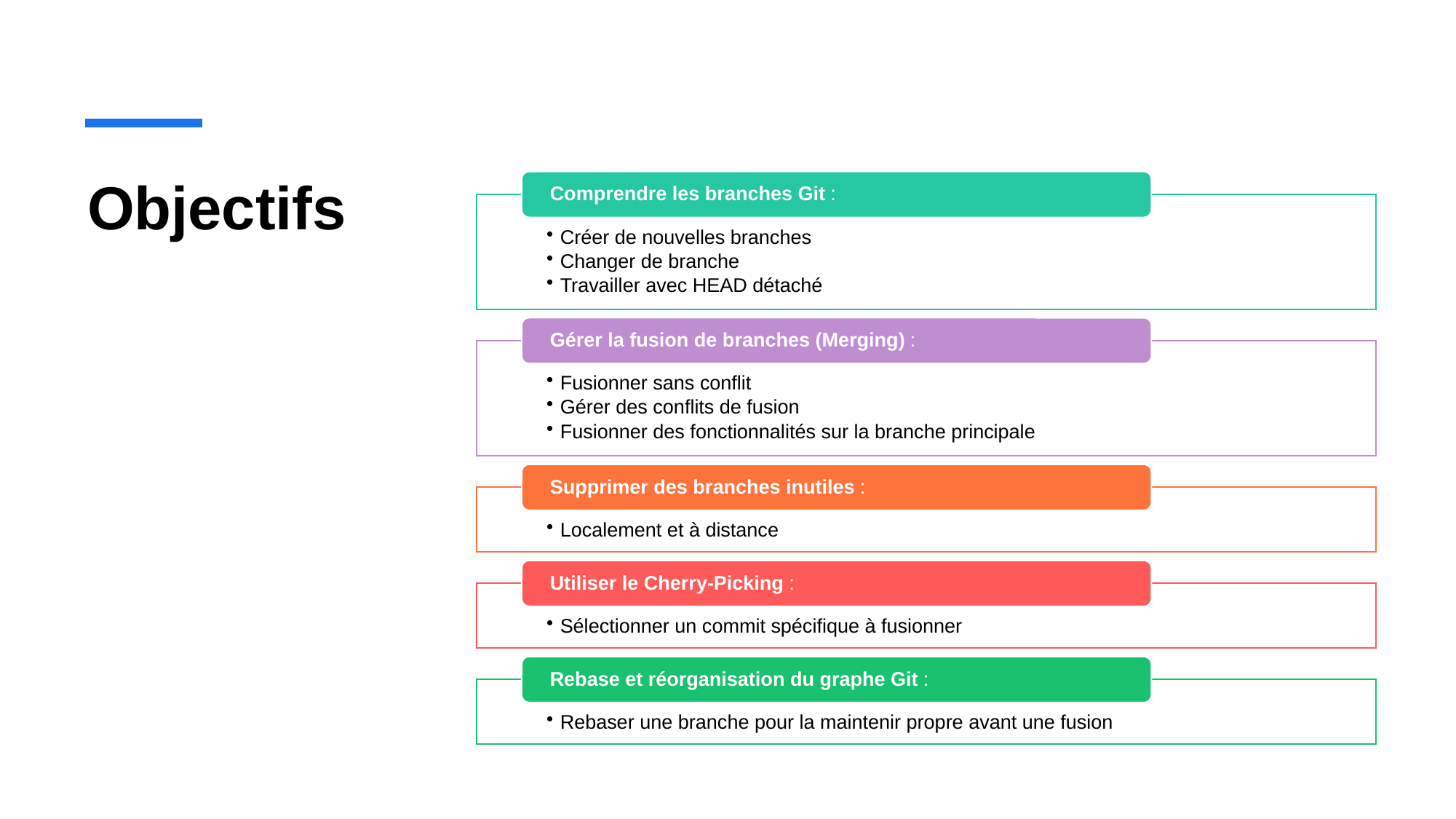

# Objectifs
Créer de nouvelles branches
Changer de branche
Travailler avec HEAD détaché
Comprendre les branches Git :
Fusionner sans conflit
Gérer des conflits de fusion
Fusionner des fonctionnalités sur la branche principale
Gérer la fusion de branches (Merging) :
Localement et à distance
Supprimer des branches inutiles :
Sélectionner un commit spécifique à fusionner
Utiliser le Cherry-Picking :
Rebaser une branche pour la maintenir propre avant une fusion
Rebase et réorganisation du graphe Git :